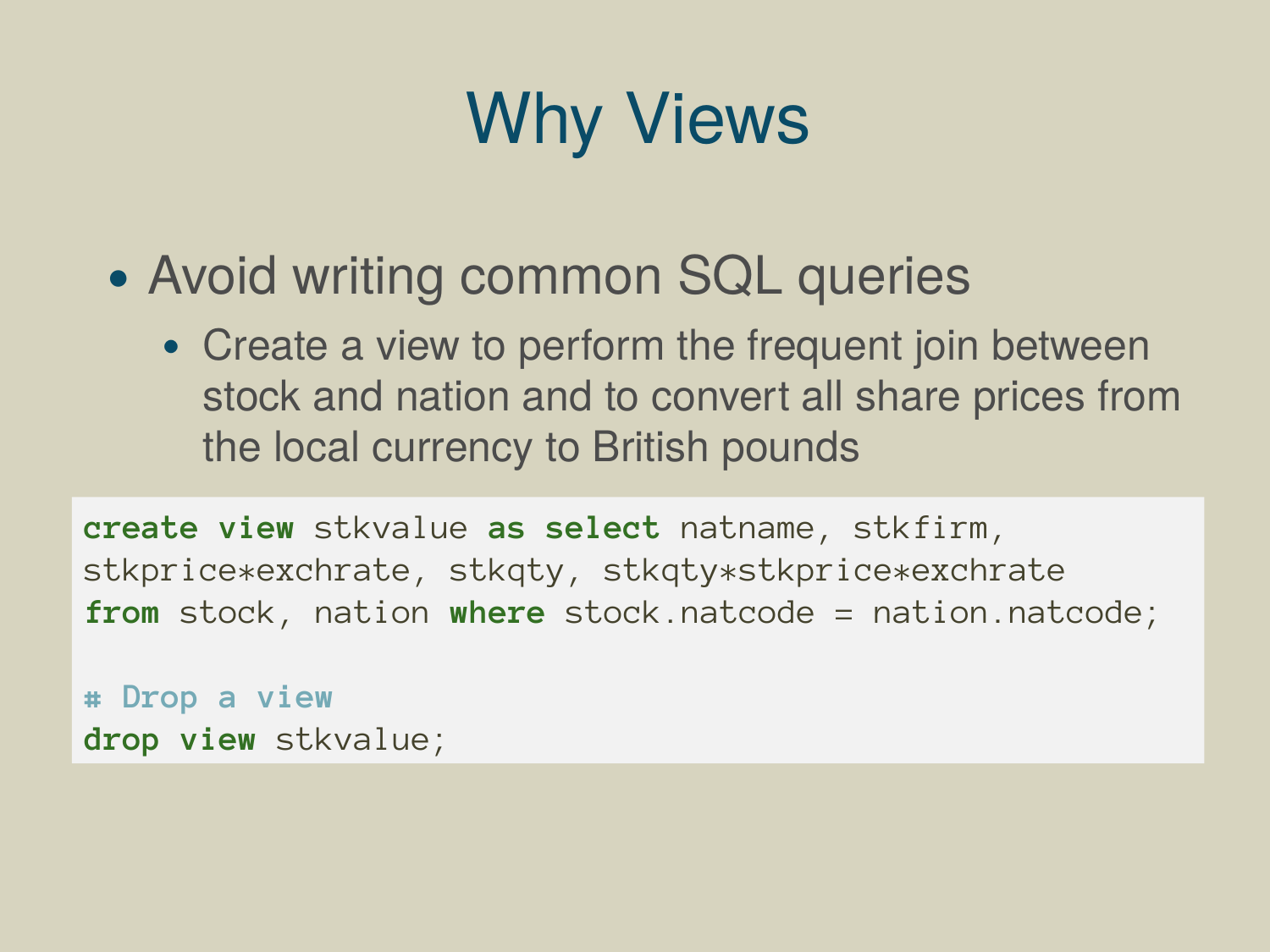

# Why Views
Avoid writing common SQL queries
Create a view to perform the frequent join between stock and nation and to convert all share prices from the local currency to British pounds

create view stkvalue as select natname, stkfirm, stkprice*exchrate, stkqty, stkqty*stkprice*exchrate
from stock, nation where stock.natcode = nation.natcode;

# Drop a view
drop view stkvalue;